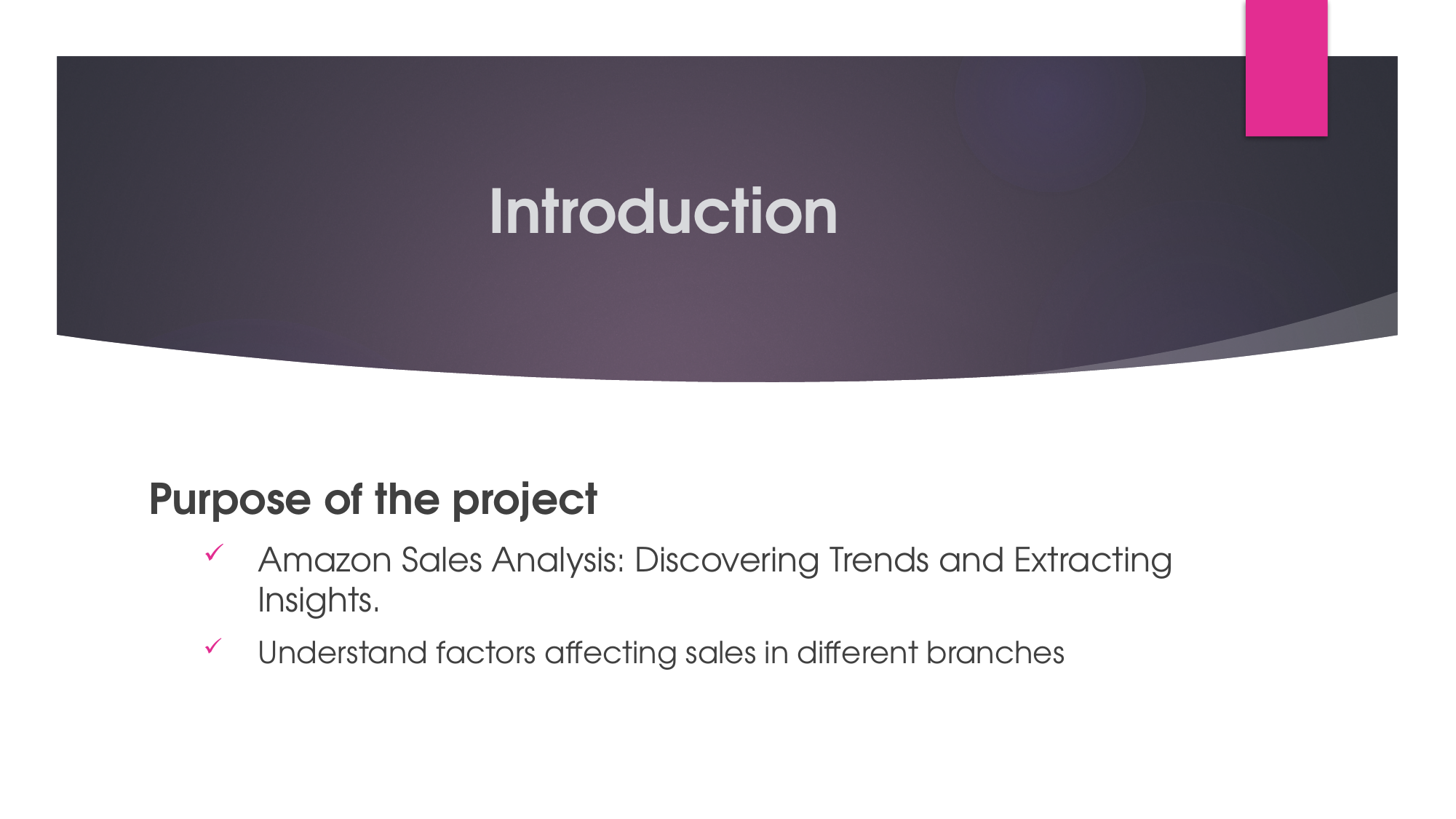

# Introduction
Purpose of the project
Amazon Sales Analysis: Discovering Trends and Extracting Insights.
Understand factors affecting sales in different branches